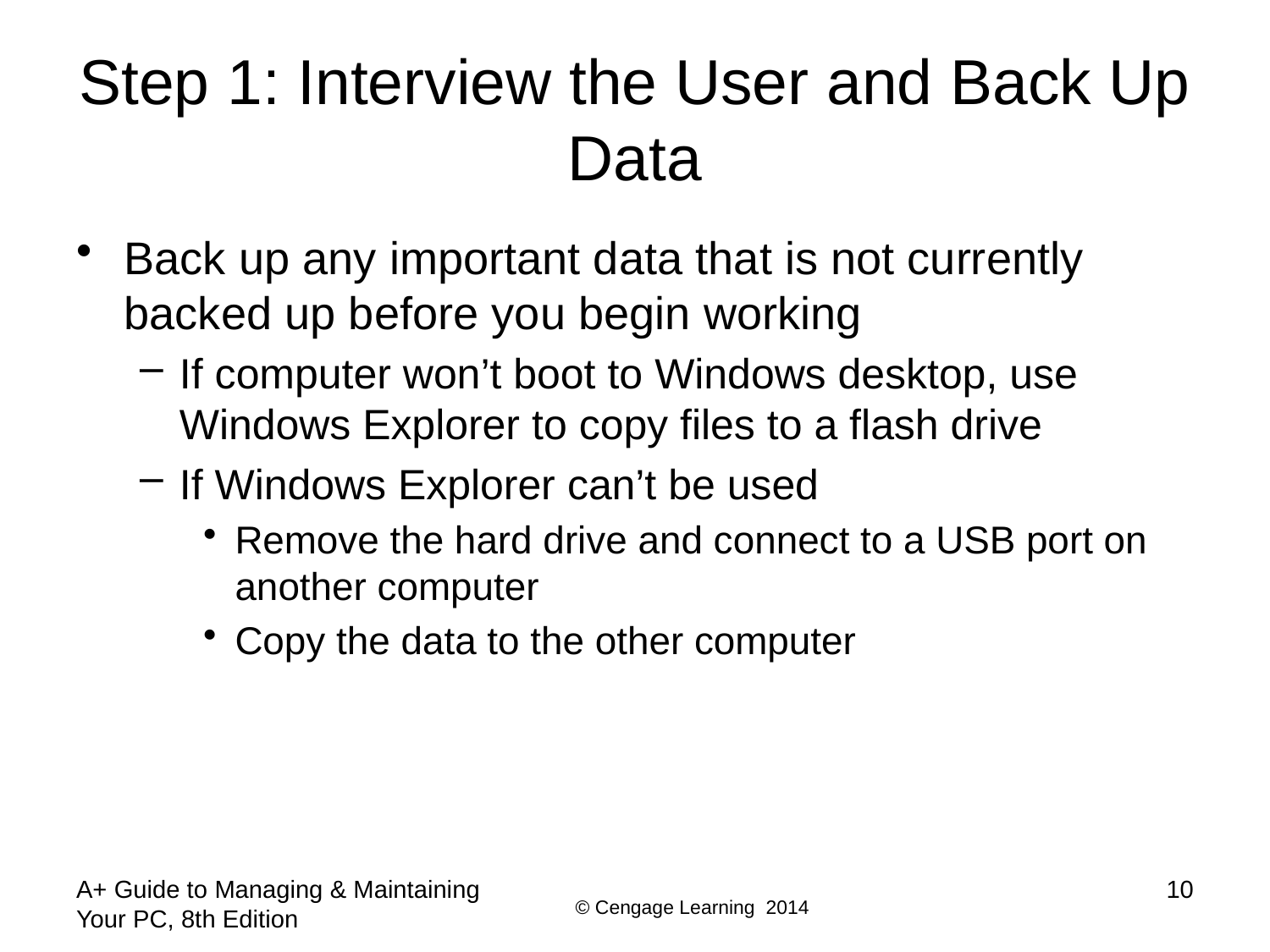

# Step 1: Interview the User and Back Up Data
Back up any important data that is not currently backed up before you begin working
If computer won’t boot to Windows desktop, use Windows Explorer to copy files to a flash drive
If Windows Explorer can’t be used
Remove the hard drive and connect to a USB port on another computer
Copy the data to the other computer
A+ Guide to Managing & Maintaining Your PC, 8th Edition
10